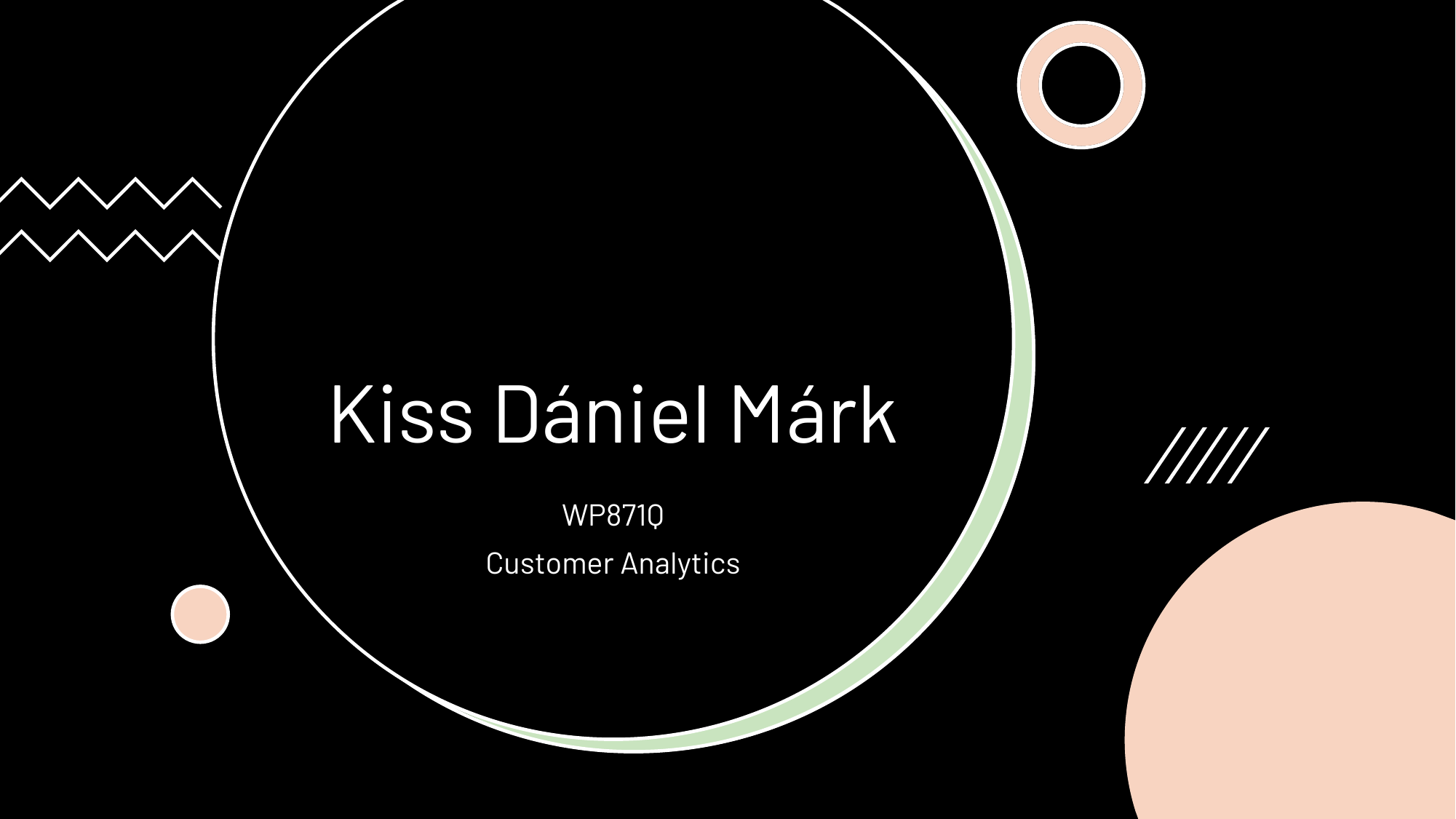

# Kiss Dániel Márk

WP871Q
Customer Analytics